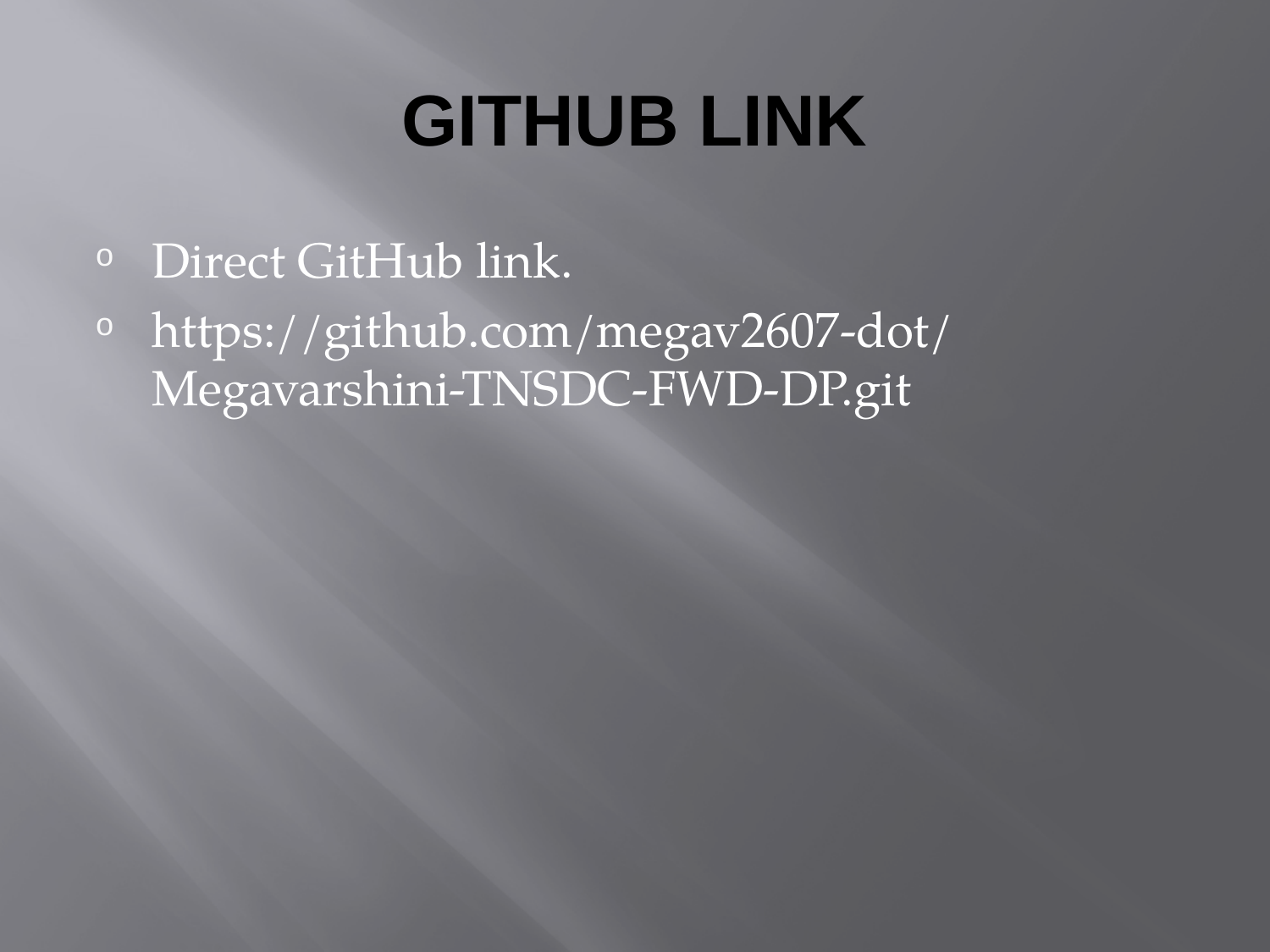

# GITHUB LINK
Direct GitHub link.
https://github.com/megav2607-dot/Megavarshini-TNSDC-FWD-DP.git